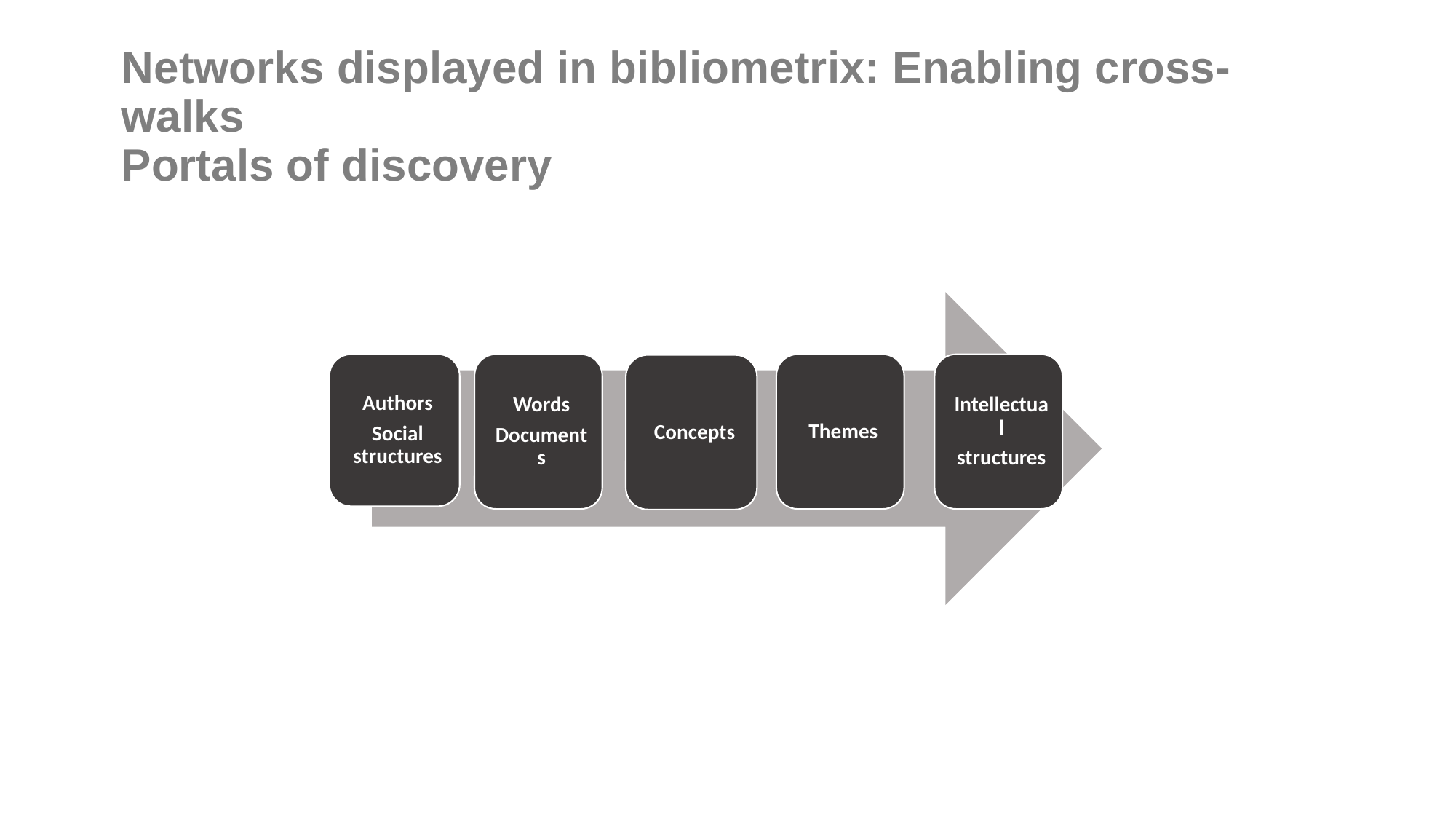

# Networks displayed in bibliometrix: Enabling cross-walks Portals of discovery
Words
Documents
Concepts
Authors
Social structures
Themes
Intellectual
structures